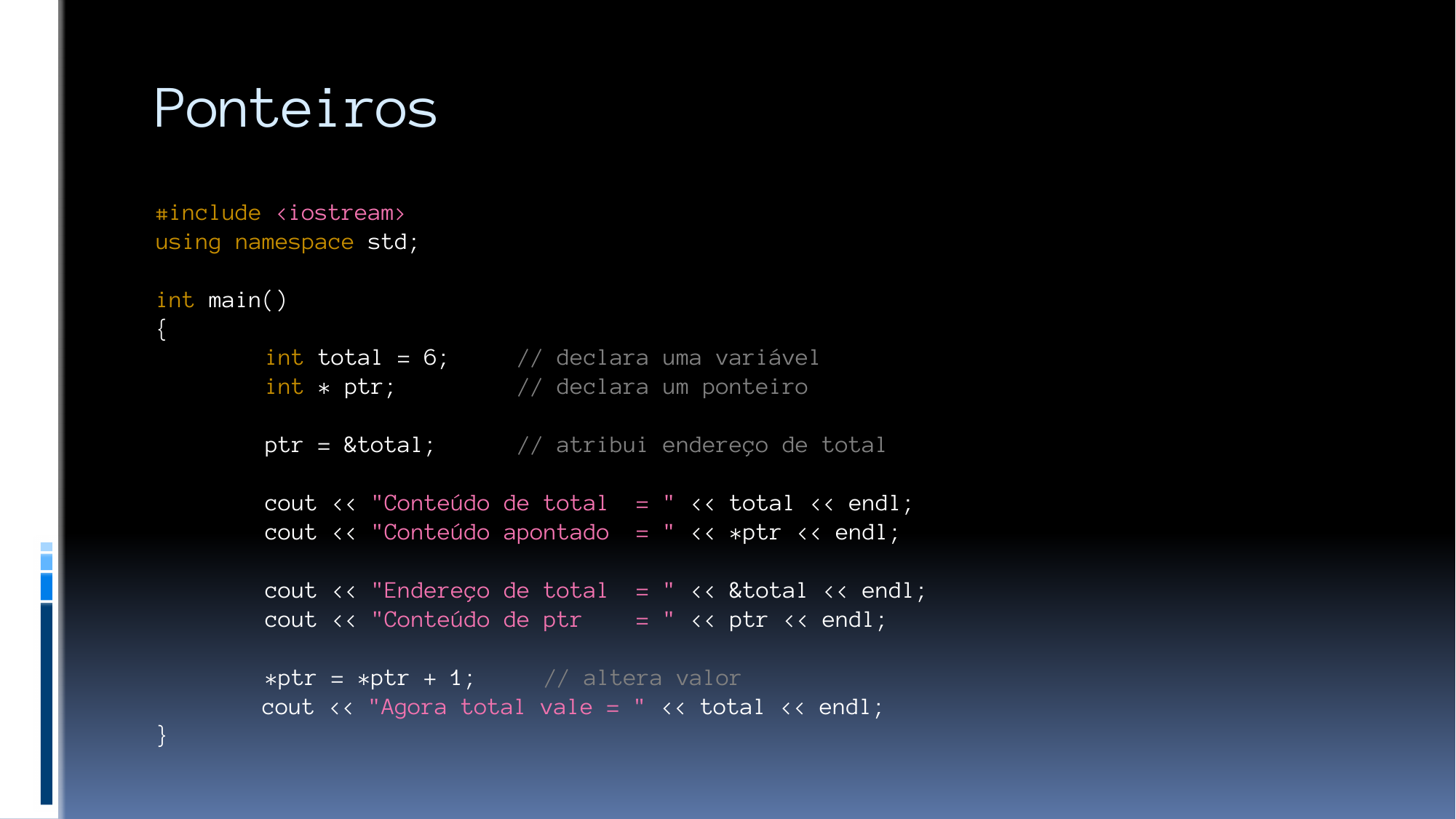

# Ponteiros
#include <iostream>
using namespace std;
int main()
{
	int total = 6;     // declara uma variável
	int * ptr;         // declara um ponteiro

	ptr = &total;      // atribui endereço de total

	cout << "Conteúdo de total  = " << total << endl;
	cout << "Conteúdo apontado  = " << *ptr << endl;

	cout << "Endereço de total  = " << &total << endl;
	cout << "Conteúdo de ptr    = " << ptr << endl;

	*ptr = *ptr + 1;     // altera valor
        cout << "Agora total vale = " << total << endl;
}